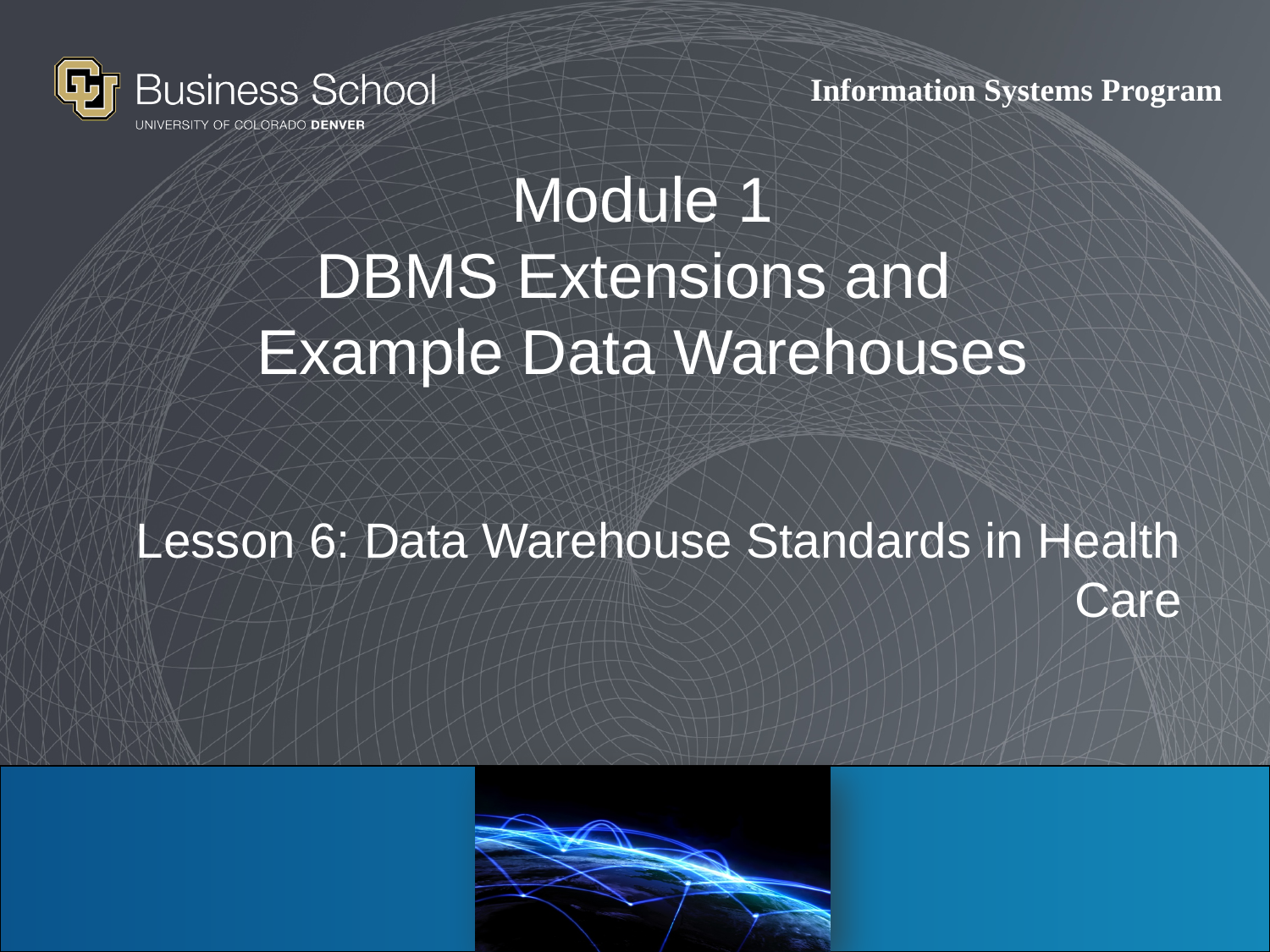

# Module 1 DBMS Extensions and Example Data Warehouses
Lesson 6: Data Warehouse Standards in Health Care